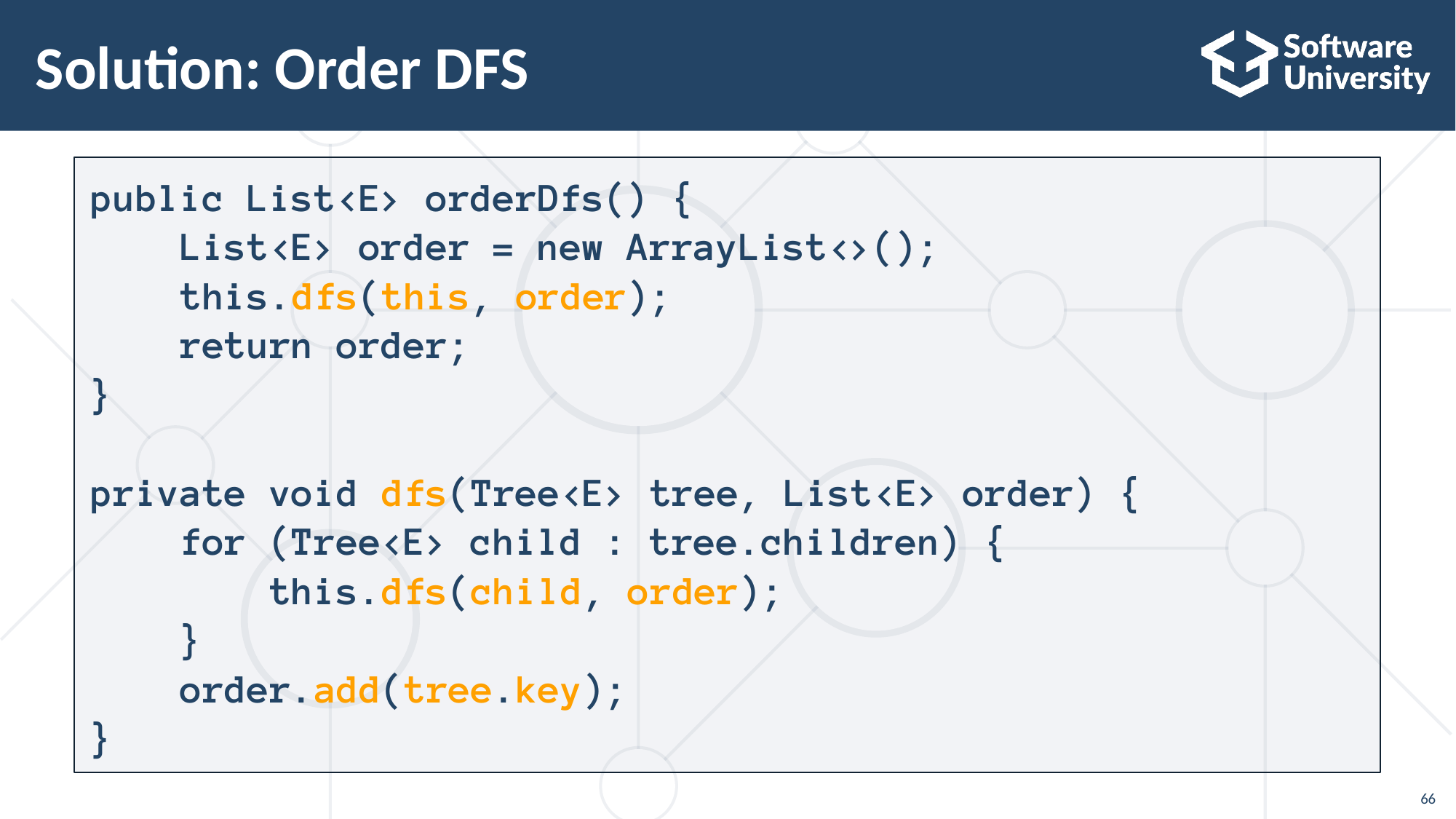

66
# Solution: Order DFS
public List<E> orderDfs() {
    List<E> order = new ArrayList<>();
    this.dfs(this, order);
    return order;
}
private void dfs(Tree<E> tree, List<E> order) {
    for (Tree<E> child : tree.children) {
        this.dfs(child, order);
    }
    order.add(tree.key);
}